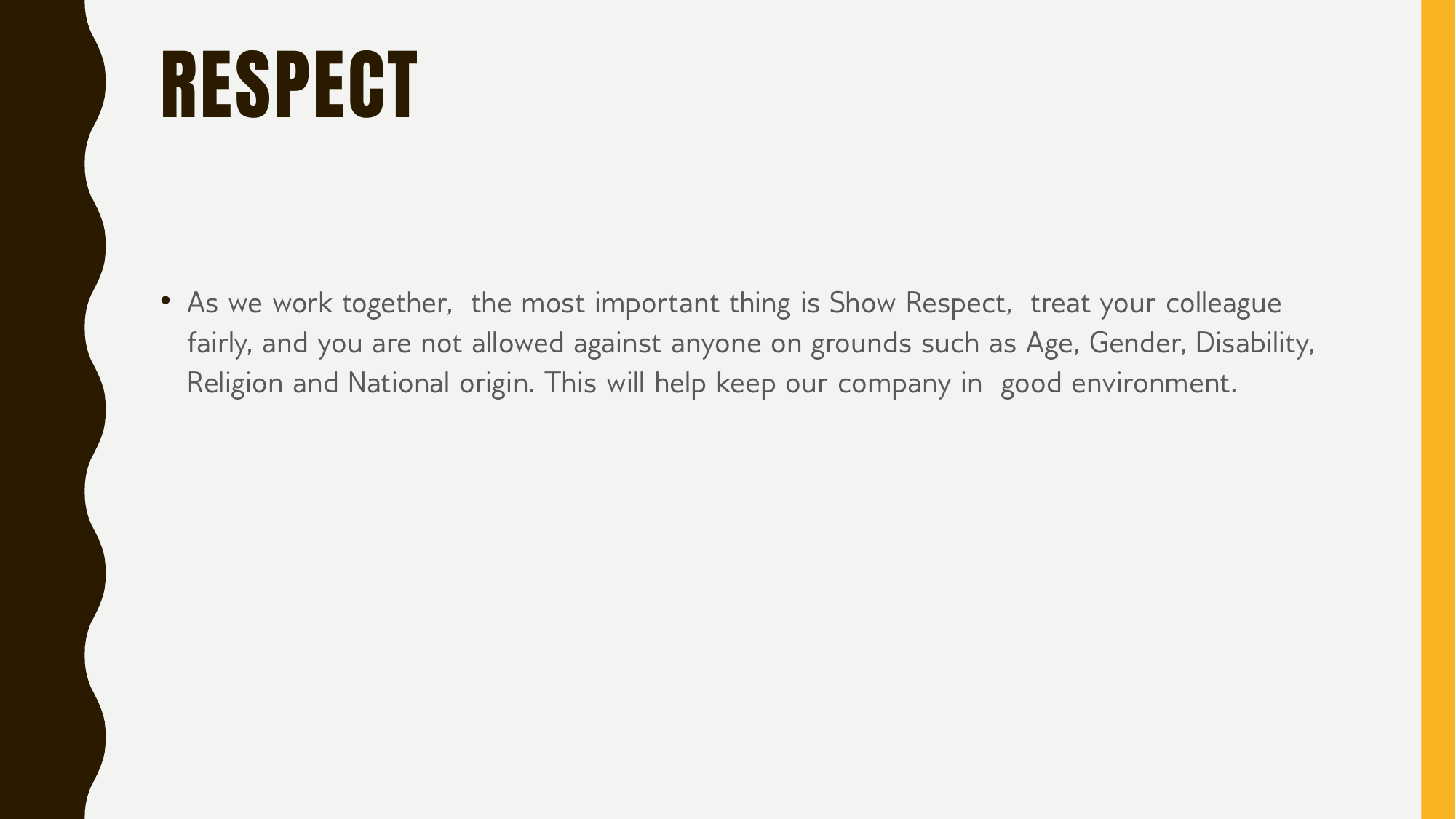

# RESPECT
As we work together,  the most important thing is Show Respect,  treat your colleague fairly, and you are not allowed against anyone on grounds such as Age, Gender, Disability, Religion and National origin. This will help keep our company in  good environment.